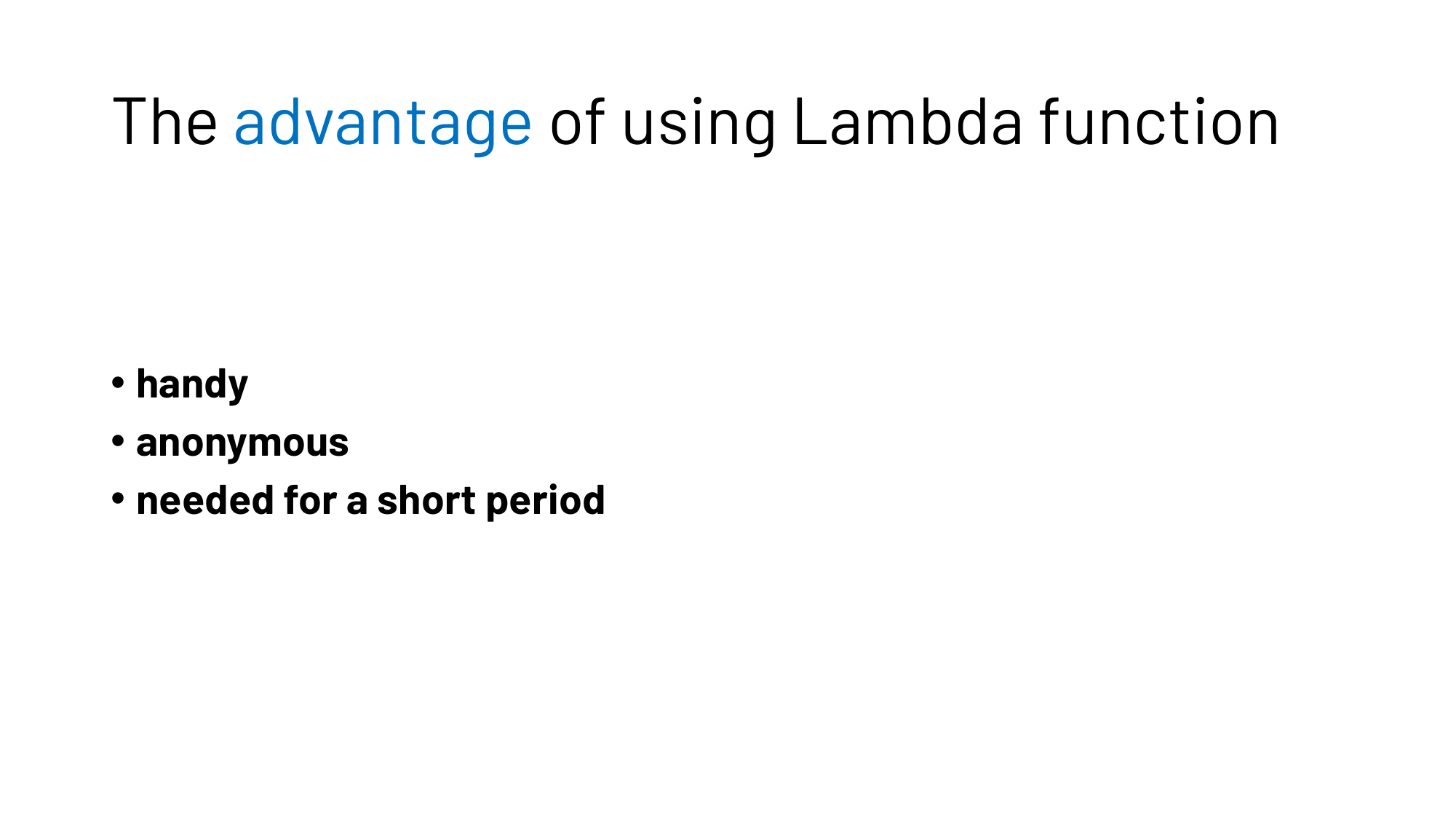

# The advantage of using Lambda function

handy
anonymous
needed for a short period